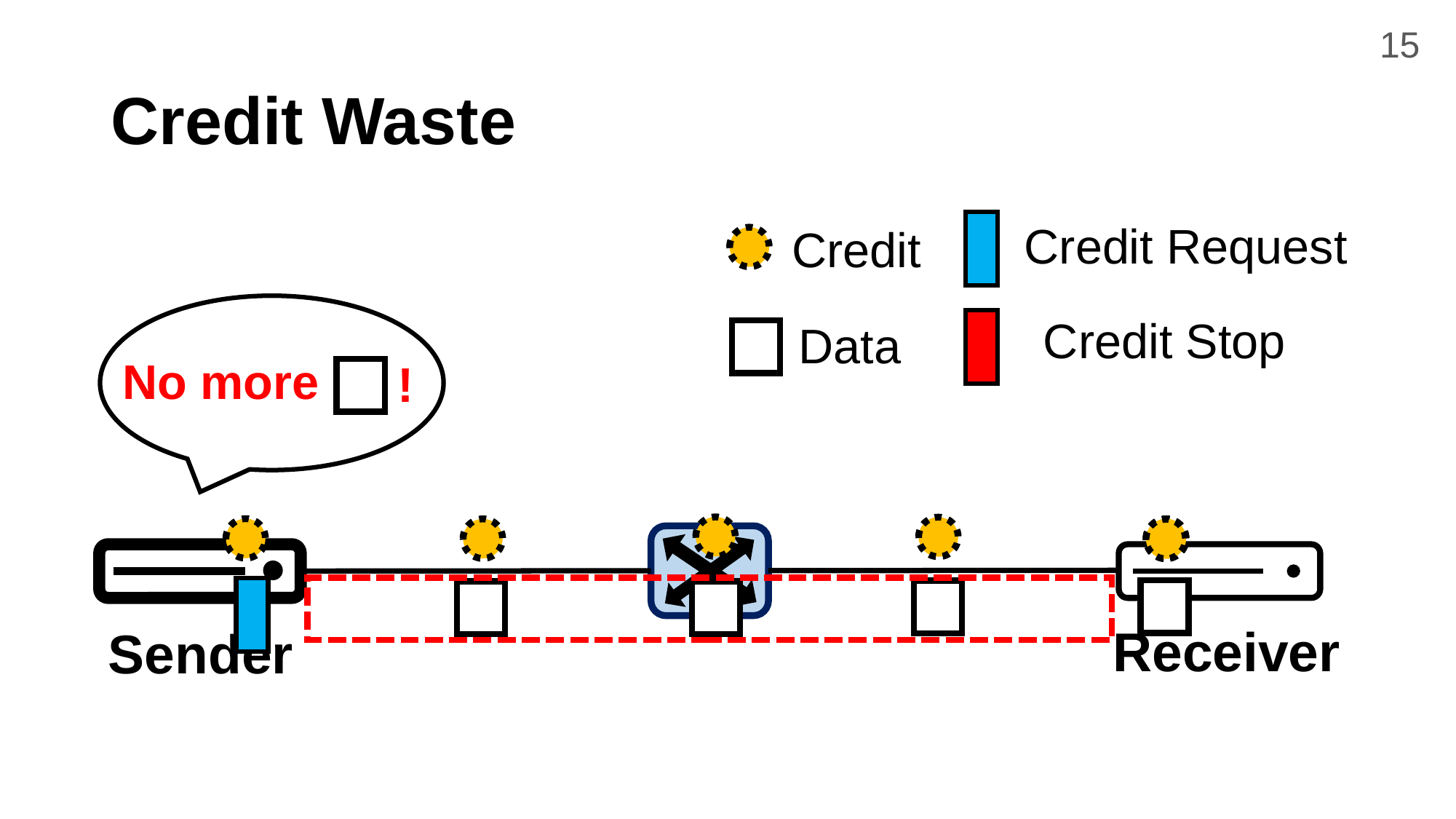

15
# Credit Waste
Credit Request

Credit

Credit Stop
Data

No more
!

Receiver
Sender